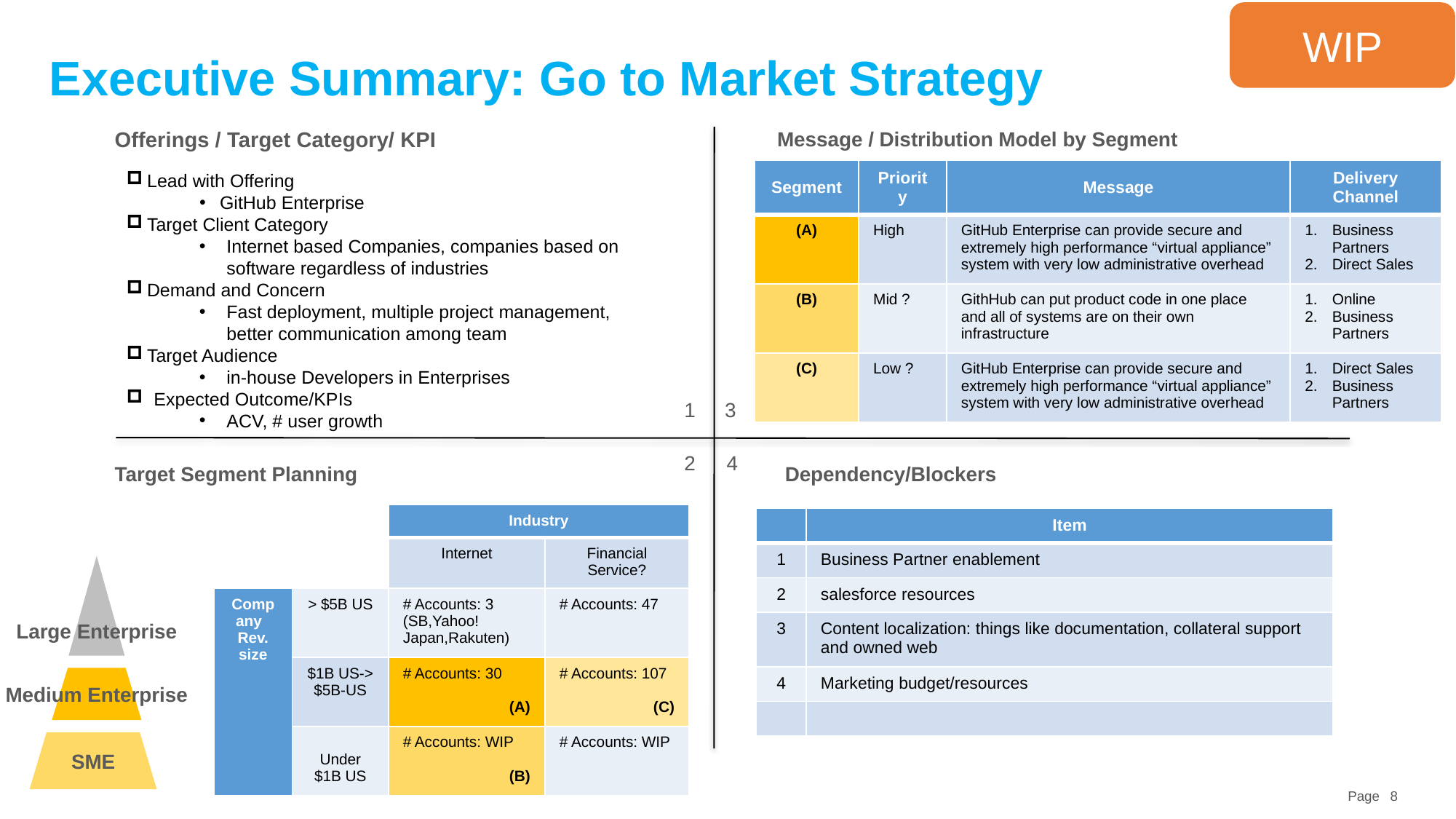

WIP
# Executive Summary: Go to Market Strategy
Target Segment Planning #2
Offerings / Target Category/ KPI
Message / Distribution Model by Segment
| Segment | Priority | Message | Delivery Channel |
| --- | --- | --- | --- |
| (A) | High | GitHub Enterprise can provide secure and extremely high performance “virtual appliance” system with very low administrative overhead | Business Partners Direct Sales |
| (B) | Mid ? | GithHub can put product code in one place and all of systems are on their own infrastructure | Online Business Partners |
| (C) | Low ? | GitHub Enterprise can provide secure and extremely high performance “virtual appliance” system with very low administrative overhead | Direct Sales Business Partners |
Lead with Offering
GitHub Enterprise
Target Client Category
Internet based Companies, companies based on software regardless of industries
Demand and Concern
Fast deployment, multiple project management, better communication among team
Target Audience
in-house Developers in Enterprises
Expected Outcome/KPIs
ACV, # user growth
3
1
2
4
Target Segment Planning
Dependency/Blockers
|  |  | Industry |  |
| --- | --- | --- | --- |
|  |  | Internet | Financial Service? |
| Company Rev. size | > $5B US | # Accounts: 3 (SB,Yahoo! Japan,Rakuten) | # Accounts: 47 |
|  | $1B US-> $5B-US | # Accounts: 30 (A) | # Accounts: 107 (C) |
|  | Under $1B US | # Accounts: WIP (B) | # Accounts: WIP |
|  | Item |
| --- | --- |
| 1 | Business Partner enablement |
| 2 | salesforce resources |
| 3 | Content localization: things like documentation, collateral support and owned web |
| 4 | Marketing budget/resources |
|  |  |
Large Enterprise
Medium Enterprise
SME